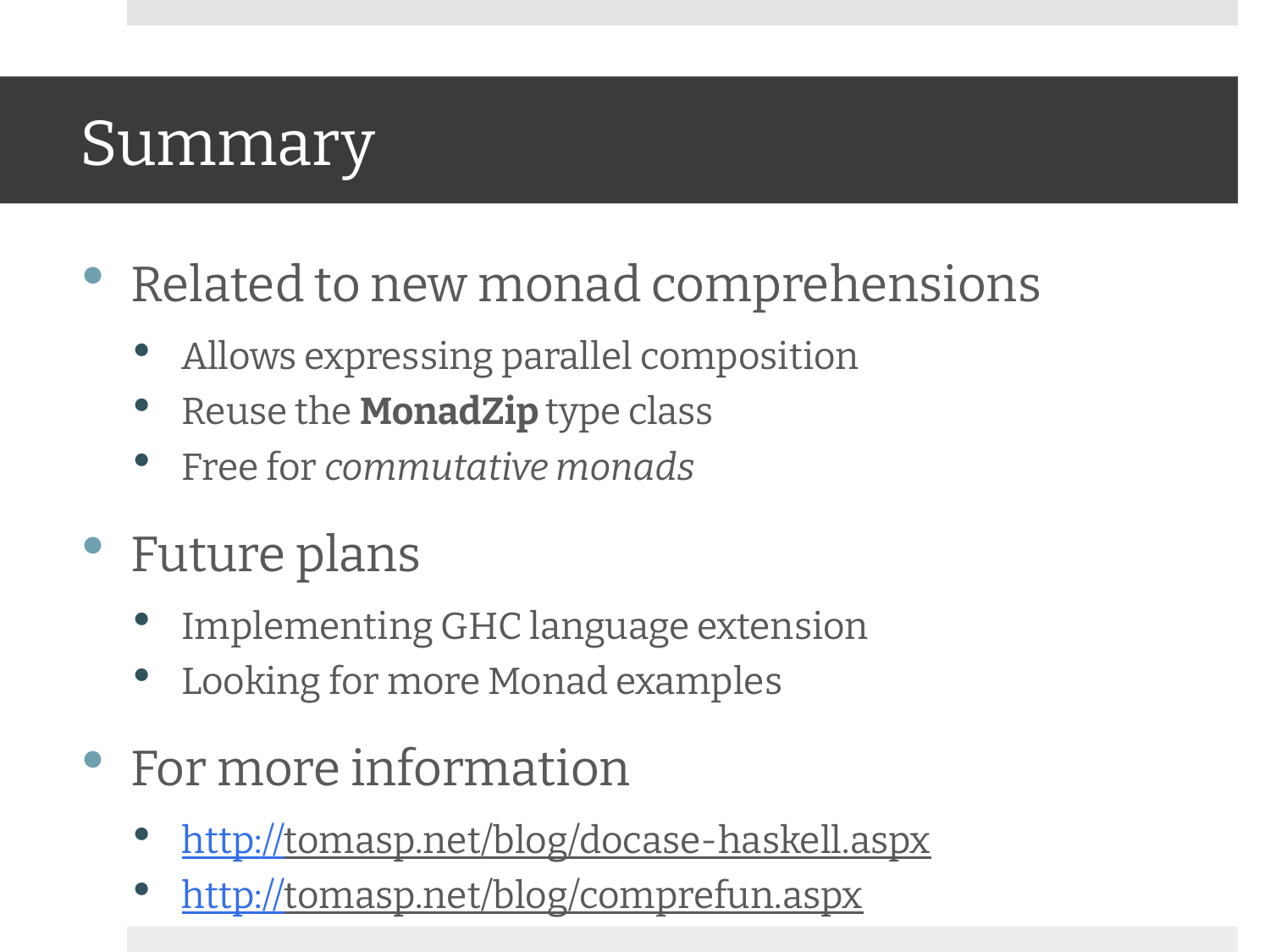

# Summary
Related to new monad comprehensions
Allows expressing parallel composition
Reuse the MonadZip type class
Free for commutative monads
Future plans
Implementing GHC language extension
Looking for more Monad examples
For more information
http://tomasp.net/blog/docase-haskell.aspx
http://tomasp.net/blog/comprefun.aspx